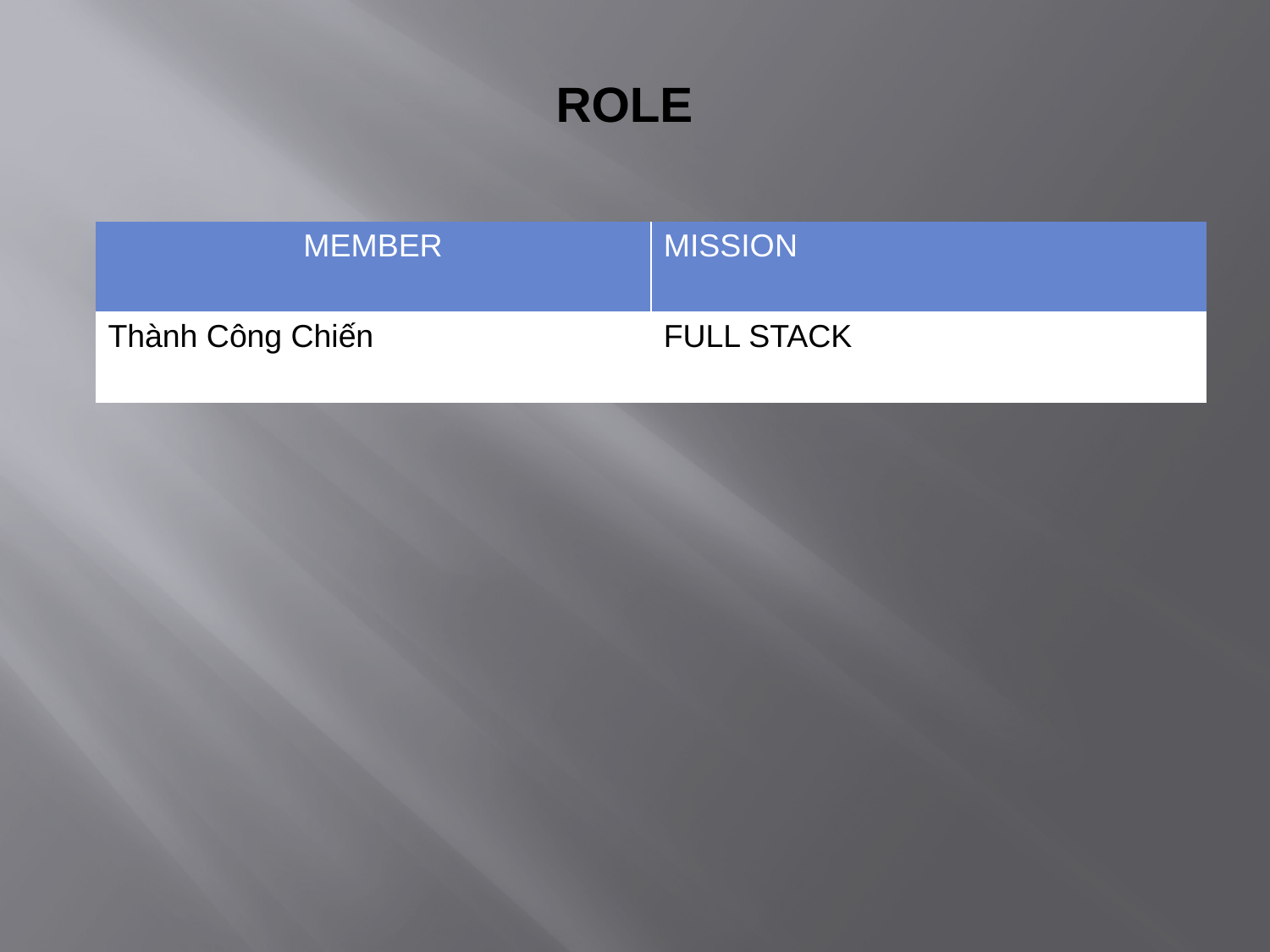

# ROLE
| MEMBER | MISSION |
| --- | --- |
| Thành Công Chiến | FULL STACK |